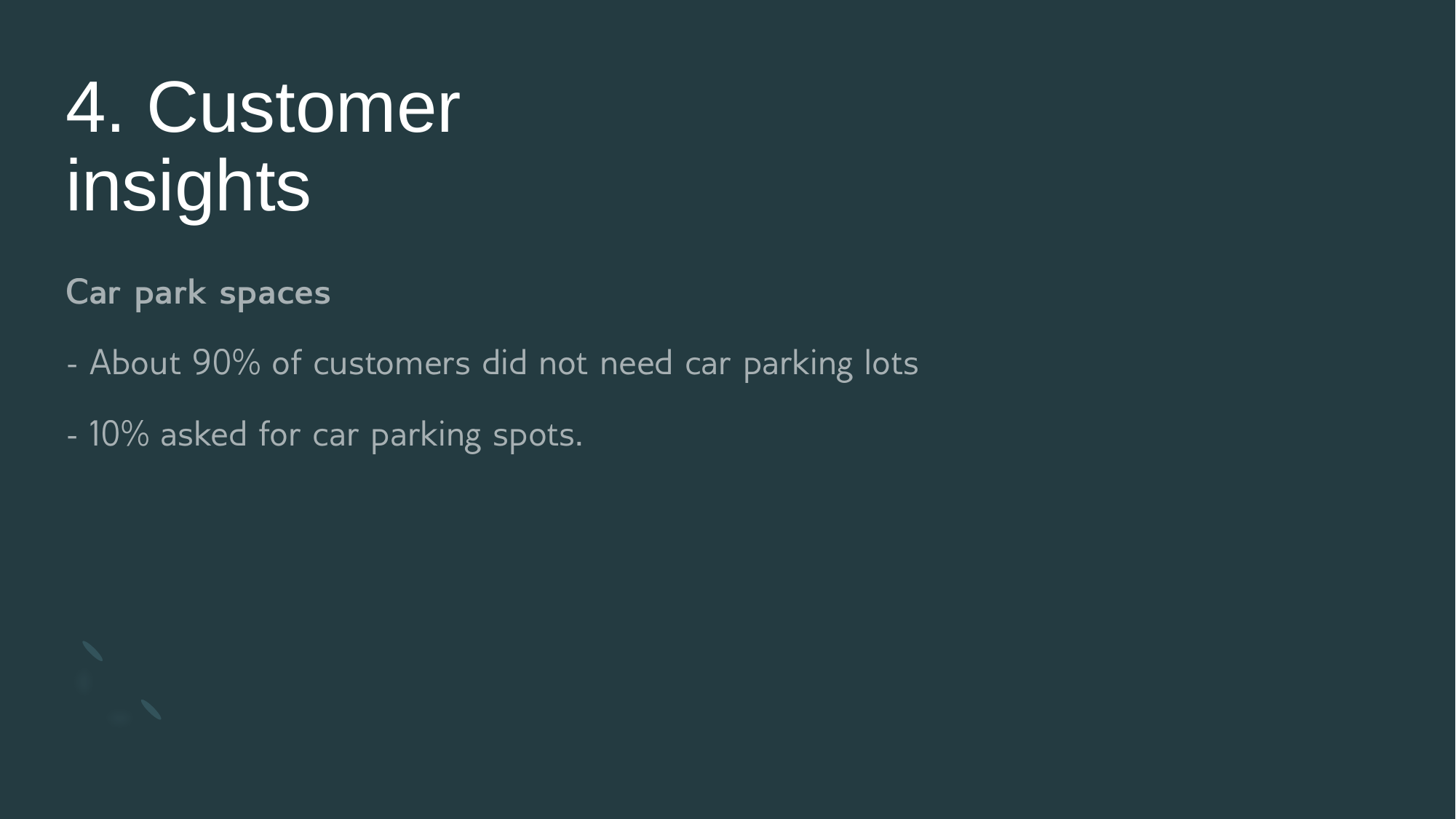

# 4. Customer insights
Car park spaces
- About 90% of customers did not need car parking lots
- 10% asked for car parking spots.